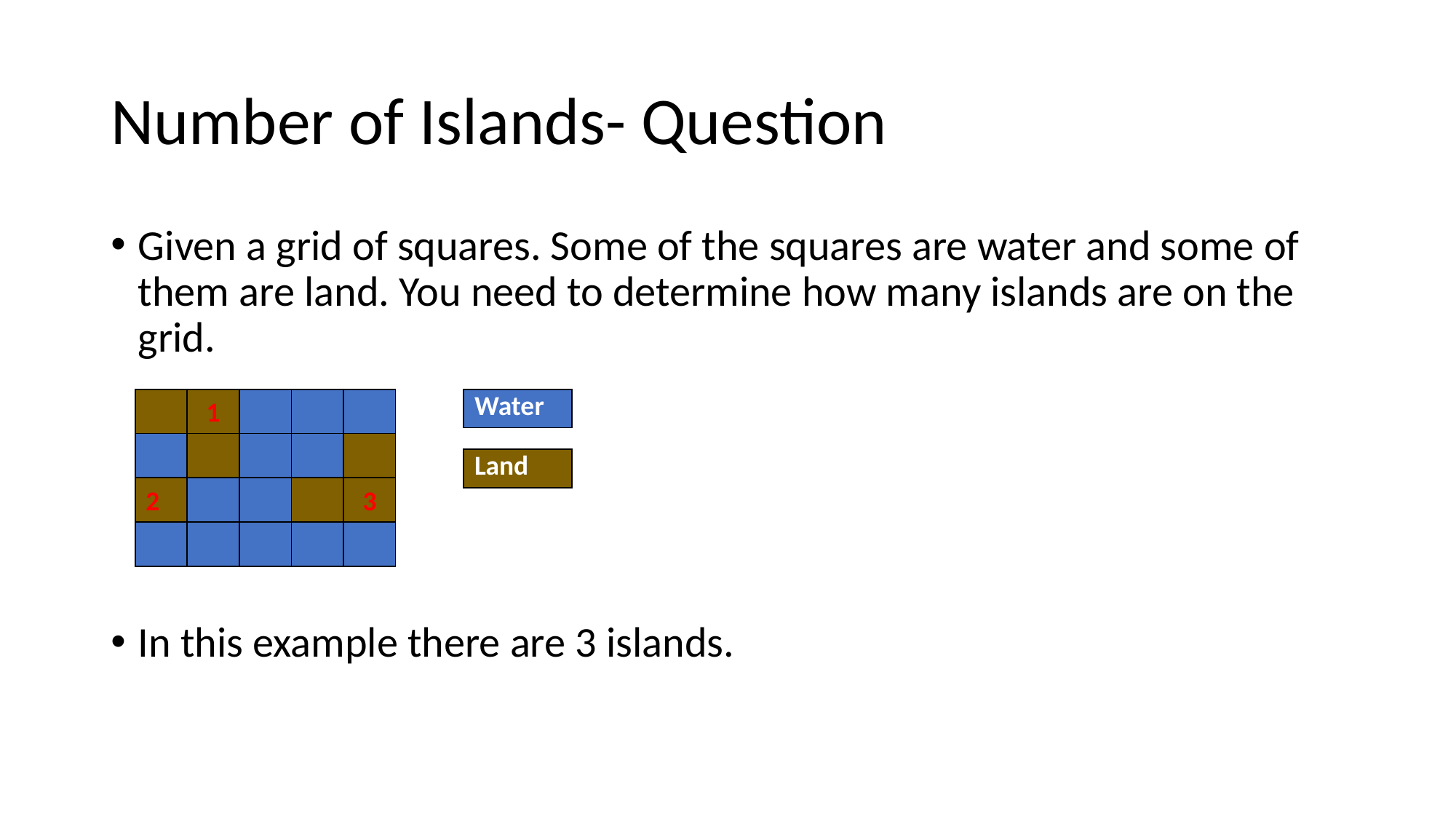

# Number of Islands- Question
Given a grid of squares. Some of the squares are water and some of them are land. You need to determine how many islands are on the grid.

In this example there are 3 islands.
|  |  |  |  |  |
| --- | --- | --- | --- | --- |
|  |  |  |  |  |
|  |  |  |  |  |
|  |  |  |  |  |
1
| Water |
| --- |
| Land |
| --- |
2
3